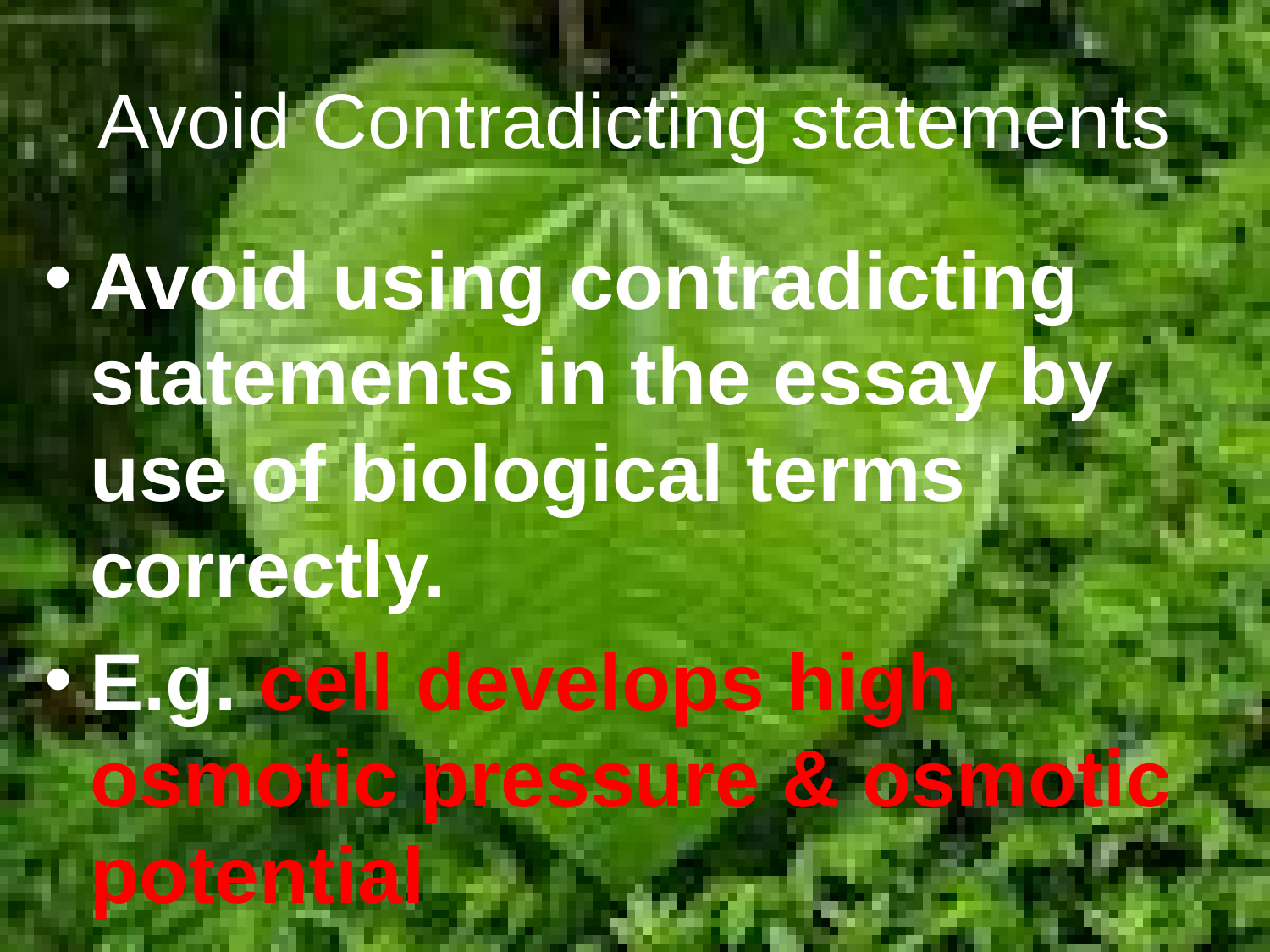

# Avoid Contradicting statements
Avoid using contradicting statements in the essay by use of biological terms correctly.
E.g. cell develops high osmotic pressure & osmotic potential